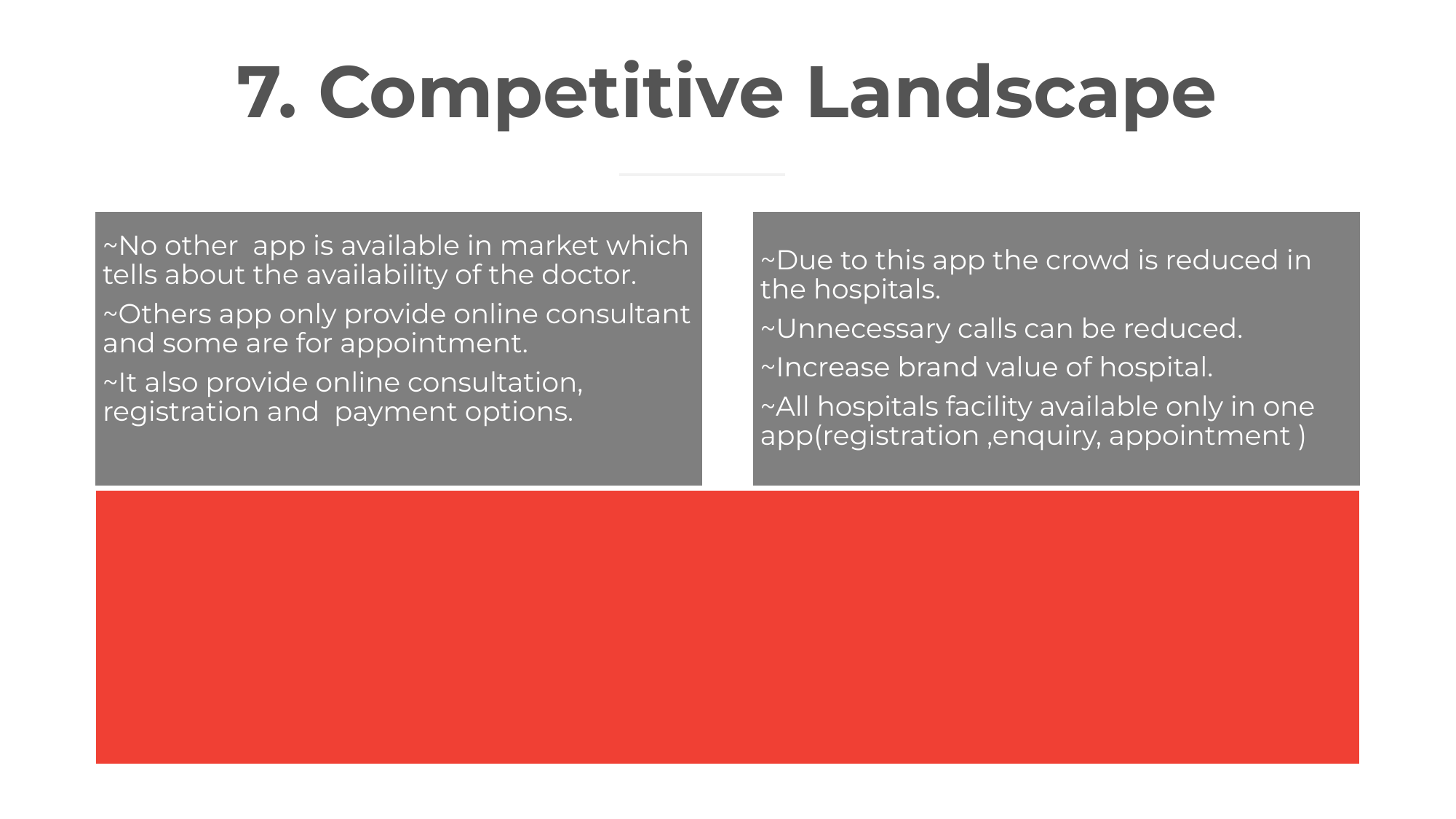

7. Competitive Landscape
~No other  app is available in market which tells about the availability of the doctor.
~Others app only provide online consultant and some are for appointment.
~It also provide online consultation, registration and  payment options.

~Due to this app the crowd is reduced in   the hospitals.
~Unnecessary calls can be reduced.
~Increase brand value of hospital.
~All hospitals facility available only in one app(registration ,enquiry, appointment )

LEARN NOW